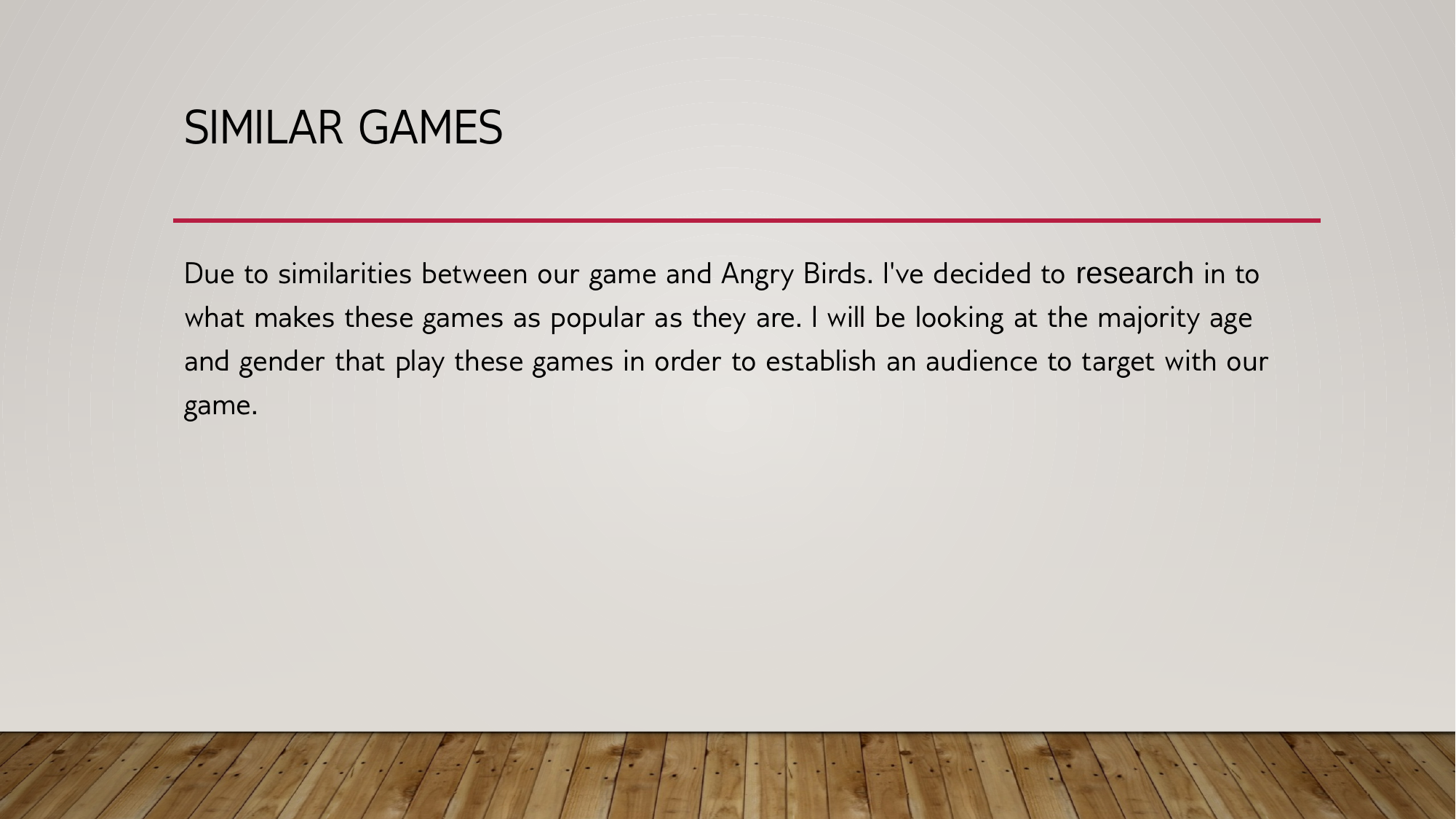

# Similar Games
Due to similarities between our game and Angry Birds. I've decided to research in to what makes these games as popular as they are. I will be looking at the majority age and gender that play these games in order to establish an audience to target with our game.